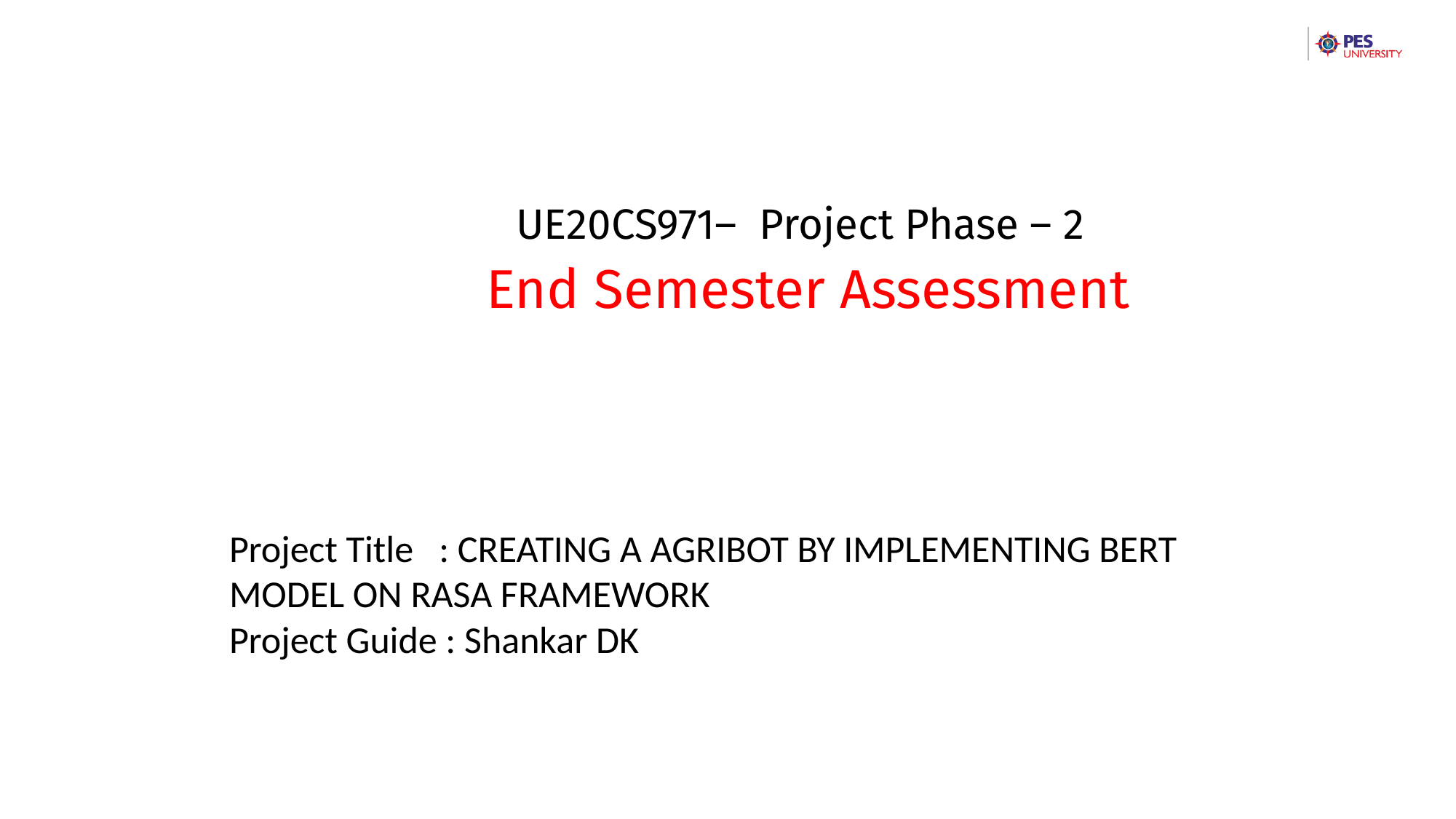

UE20CS971–  Project Phase – 2
 End Semester Assessment
Project Title   : CREATING A AGRIBOT BY IMPLEMENTING BERT MODEL ON RASA FRAMEWORK
Project Guide : Shankar DK